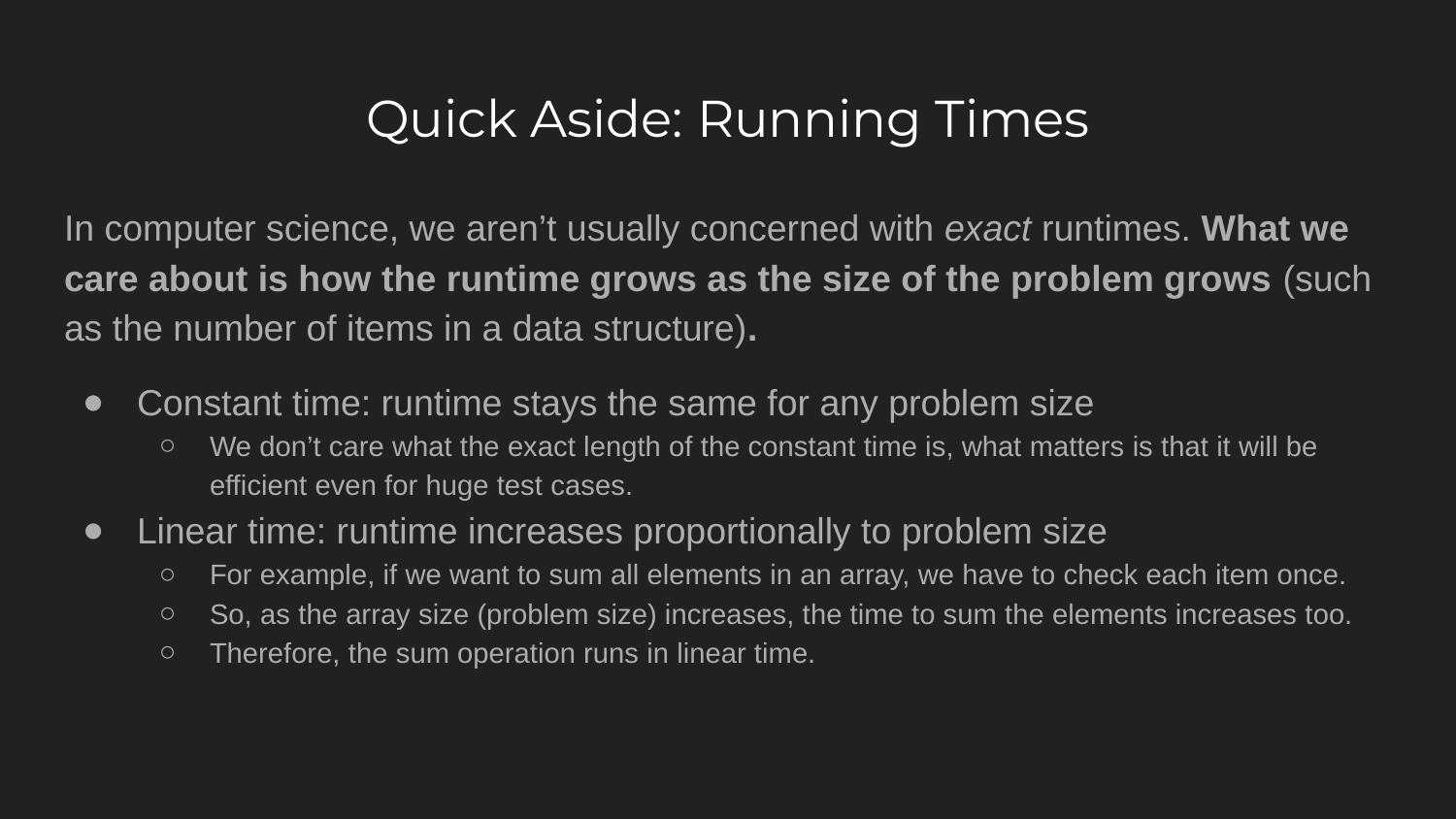

# Quick Aside: Running Times
In computer science, we aren’t usually concerned with exact runtimes. What we care about is how the runtime grows as the size of the problem grows (such as the number of items in a data structure).
Constant time: runtime stays the same for any problem size
We don’t care what the exact length of the constant time is, what matters is that it will be efficient even for huge test cases.
Linear time: runtime increases proportionally to problem size
For example, if we want to sum all elements in an array, we have to check each item once.
So, as the array size (problem size) increases, the time to sum the elements increases too.
Therefore, the sum operation runs in linear time.